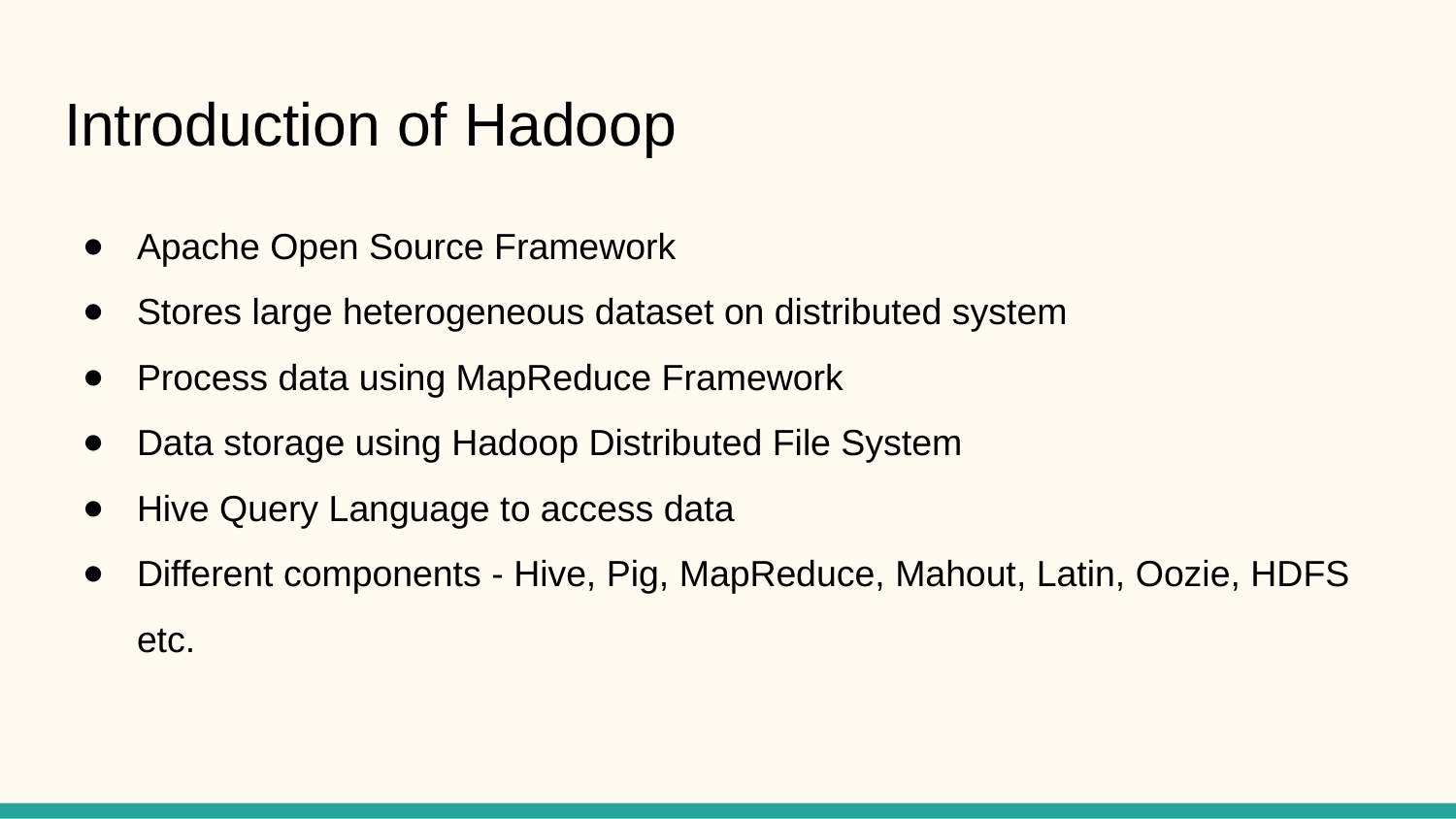

# Introduction of Hadoop
Apache Open Source Framework
Stores large heterogeneous dataset on distributed system
Process data using MapReduce Framework
Data storage using Hadoop Distributed File System
Hive Query Language to access data
Different components - Hive, Pig, MapReduce, Mahout, Latin, Oozie, HDFS etc.